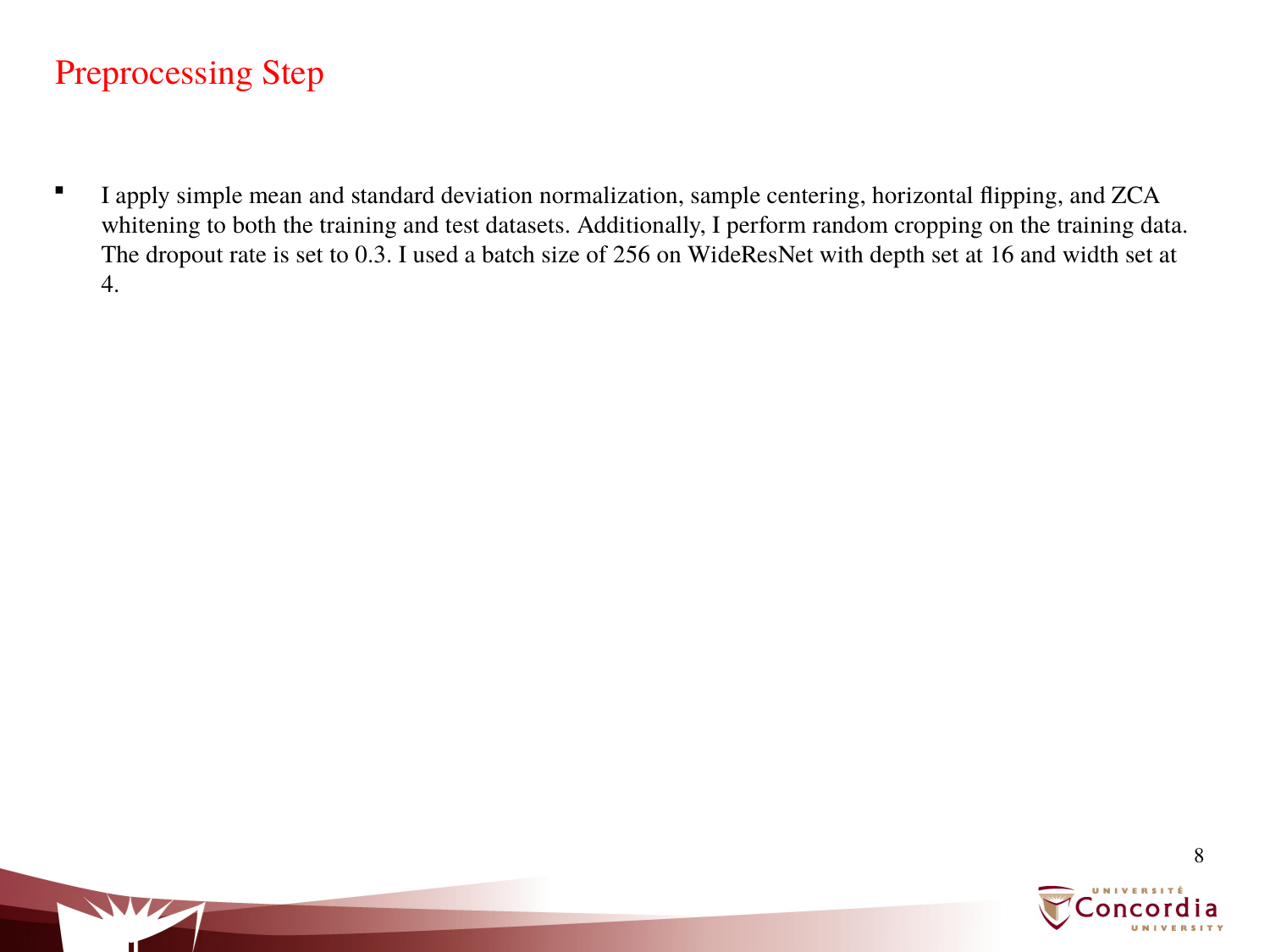

# Preprocessing Step

I apply simple mean and standard deviation normalization, sample centering, horizontal flipping, and ZCA whitening to both the training and test datasets. Additionally, I perform random cropping on the training data. The dropout rate is set to 0.3. I used a batch size of 256 on WideResNet with depth set at 16 and width set at 4.

8